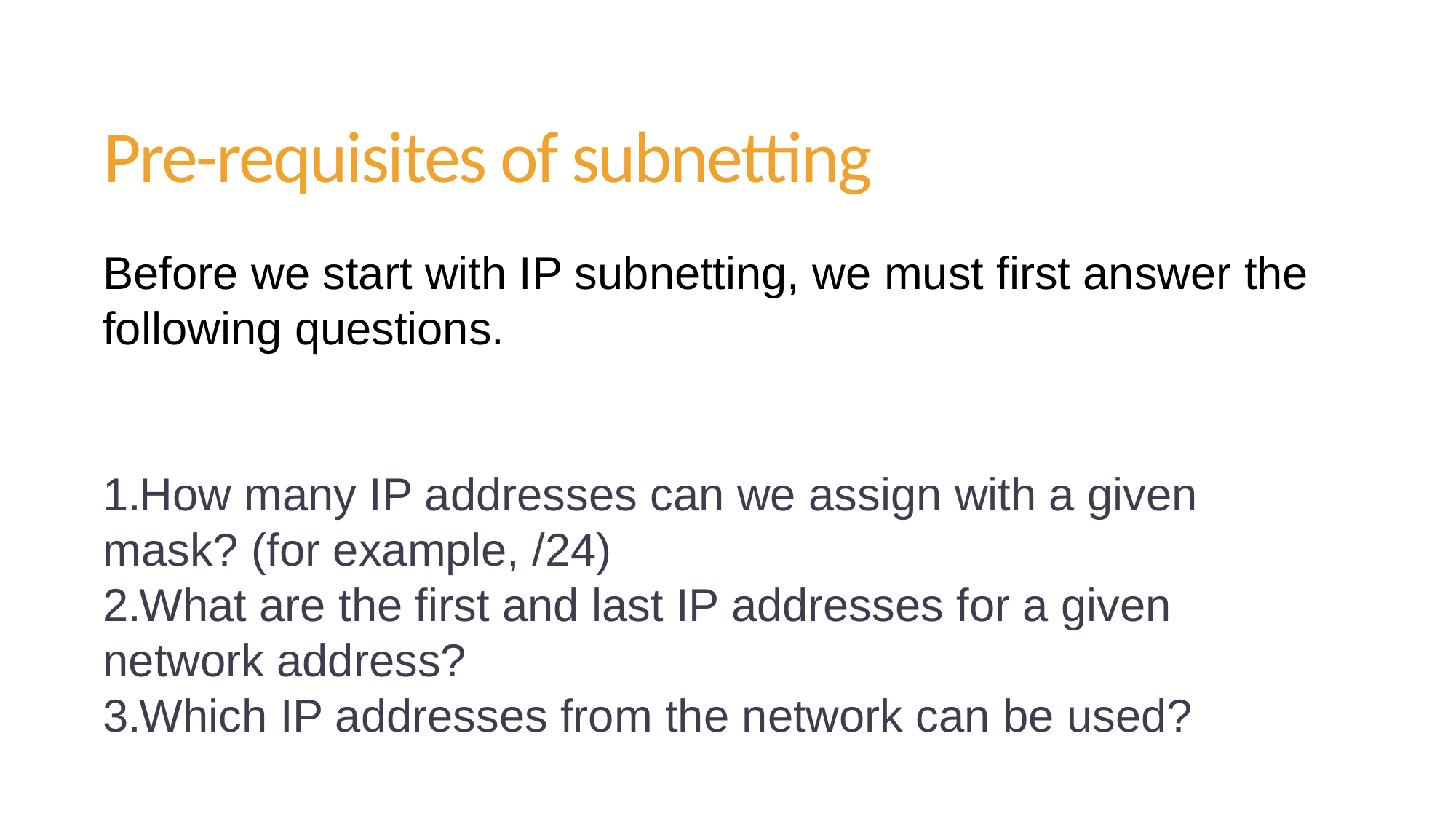

Pre-requisites of subnetting
Before we start with IP subnetting, we must first answer the following questions.

How many IP addresses can we assign with a given mask? (for example, /24)
What are the first and last IP addresses for a given network address?
Which IP addresses from the network can be used?